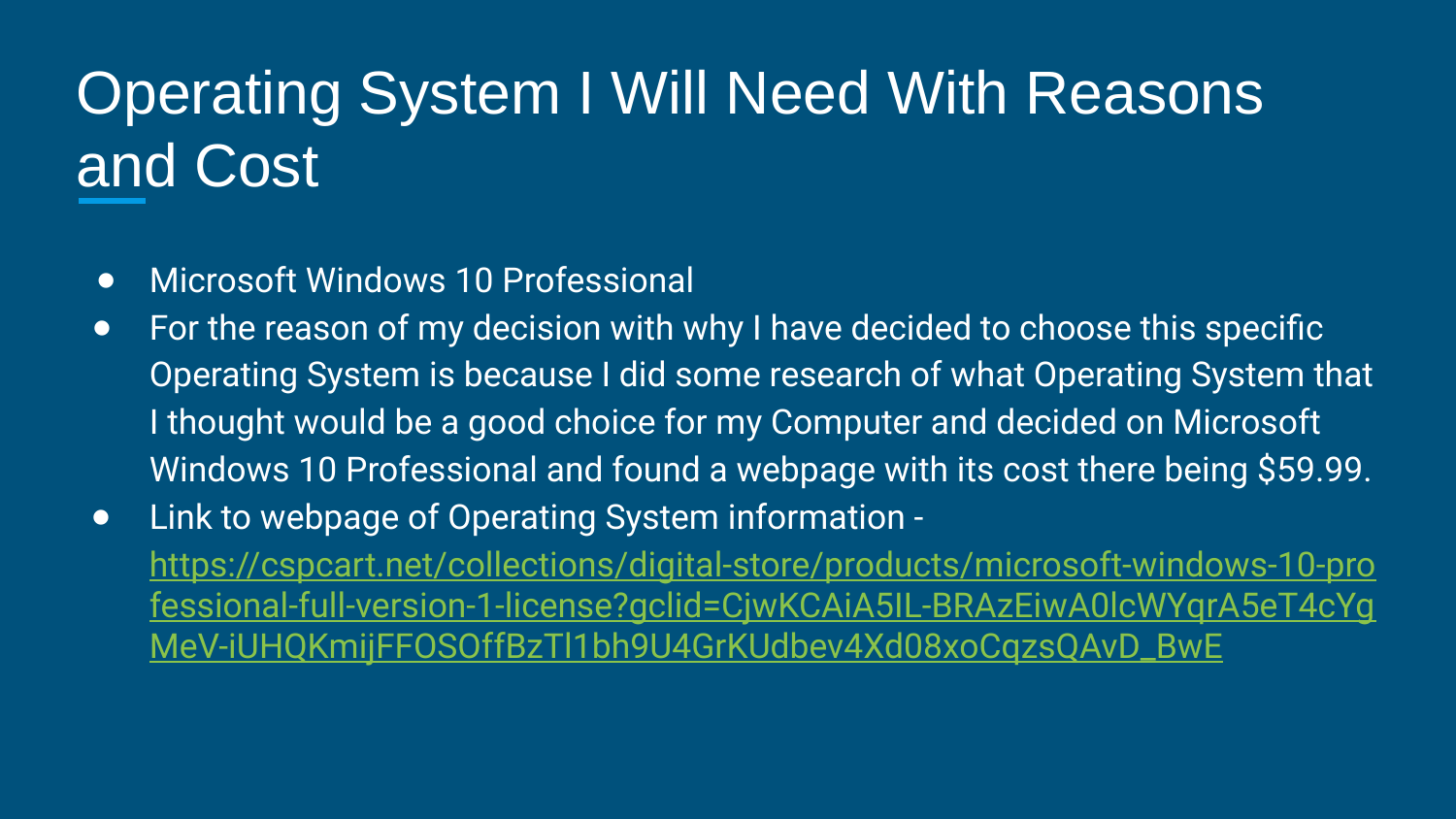

# Operating System I Will Need With Reasons and Cost
Microsoft Windows 10 Professional
For the reason of my decision with why I have decided to choose this specific Operating System is because I did some research of what Operating System that I thought would be a good choice for my Computer and decided on Microsoft Windows 10 Professional and found a webpage with its cost there being $59.99.
Link to webpage of Operating System information - https://cspcart.net/collections/digital-store/products/microsoft-windows-10-professional-full-version-1-license?gclid=CjwKCAiA5IL-BRAzEiwA0lcWYqrA5eT4cYgMeV-iUHQKmijFFOSOffBzTl1bh9U4GrKUdbev4Xd08xoCqzsQAvD_BwE